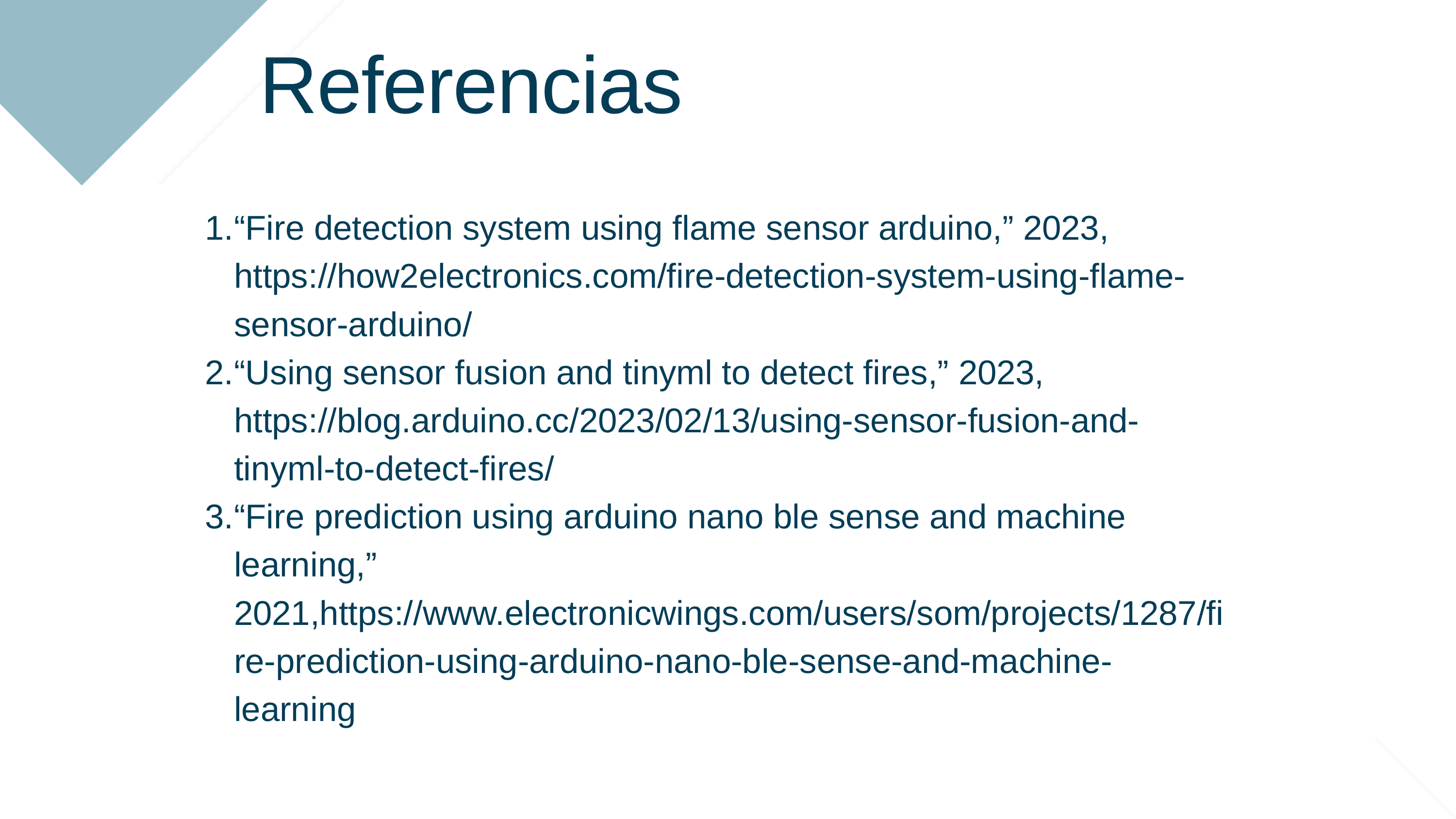

Referencias

“Fire detection system using flame sensor arduino,” 2023, https://how2electronics.com/fire-detection-system-using-flame-sensor-arduino/
“Using sensor fusion and tinyml to detect fires,” 2023, https://blog.arduino.cc/2023/02/13/using-sensor-fusion-and-tinyml-to-detect-fires/
“Fire prediction using arduino nano ble sense and machine learning,” 2021,https://www.electronicwings.com/users/som/projects/1287/fire-prediction-using-arduino-nano-ble-sense-and-machine-learning